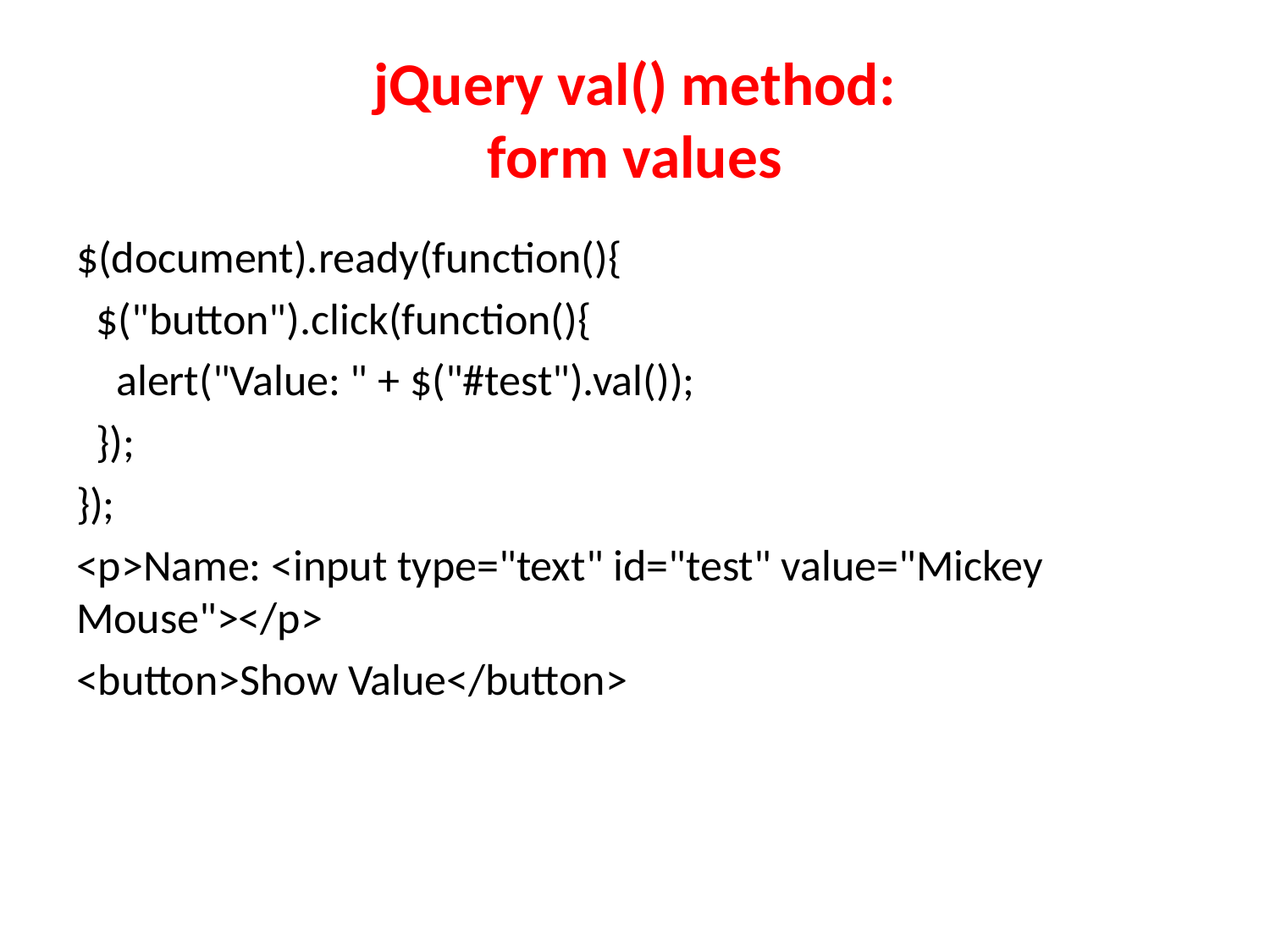

# jQuery val() method: form values
$(document).ready(function(){
  $("button").click(function(){
    alert("Value: " + $("#test").val());
  });
});
<p>Name: <input type="text" id="test" value="Mickey Mouse"></p>
<button>Show Value</button>